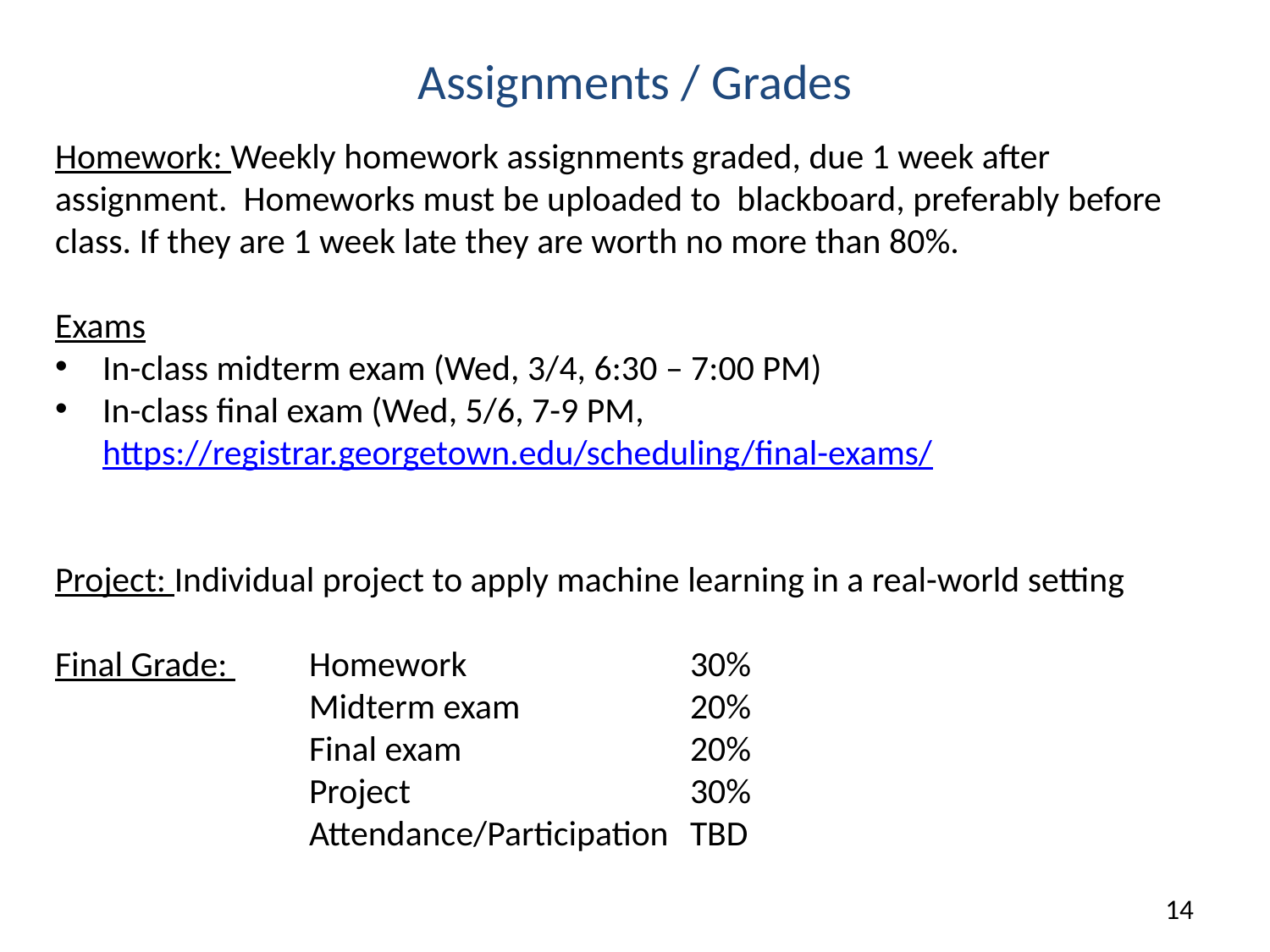

# Assignments / Grades
Homework: Weekly homework assignments graded, due 1 week after assignment.  Homeworks must be uploaded to  blackboard, preferably before class. If they are 1 week late they are worth no more than 80%.

Exams
In-class midterm exam (Wed, 3/4, 6:30 – 7:00 PM)
In-class final exam (Wed, 5/6, 7-9 PM, https://registrar.georgetown.edu/scheduling/final-exams/

Project: Individual project to apply machine learning in a real-world setting

Final Grade: 	Homework		30%
		Midterm exam		20%
		Final exam		20%
		Project 			30%
		Attendance/Participation 	TBD

14